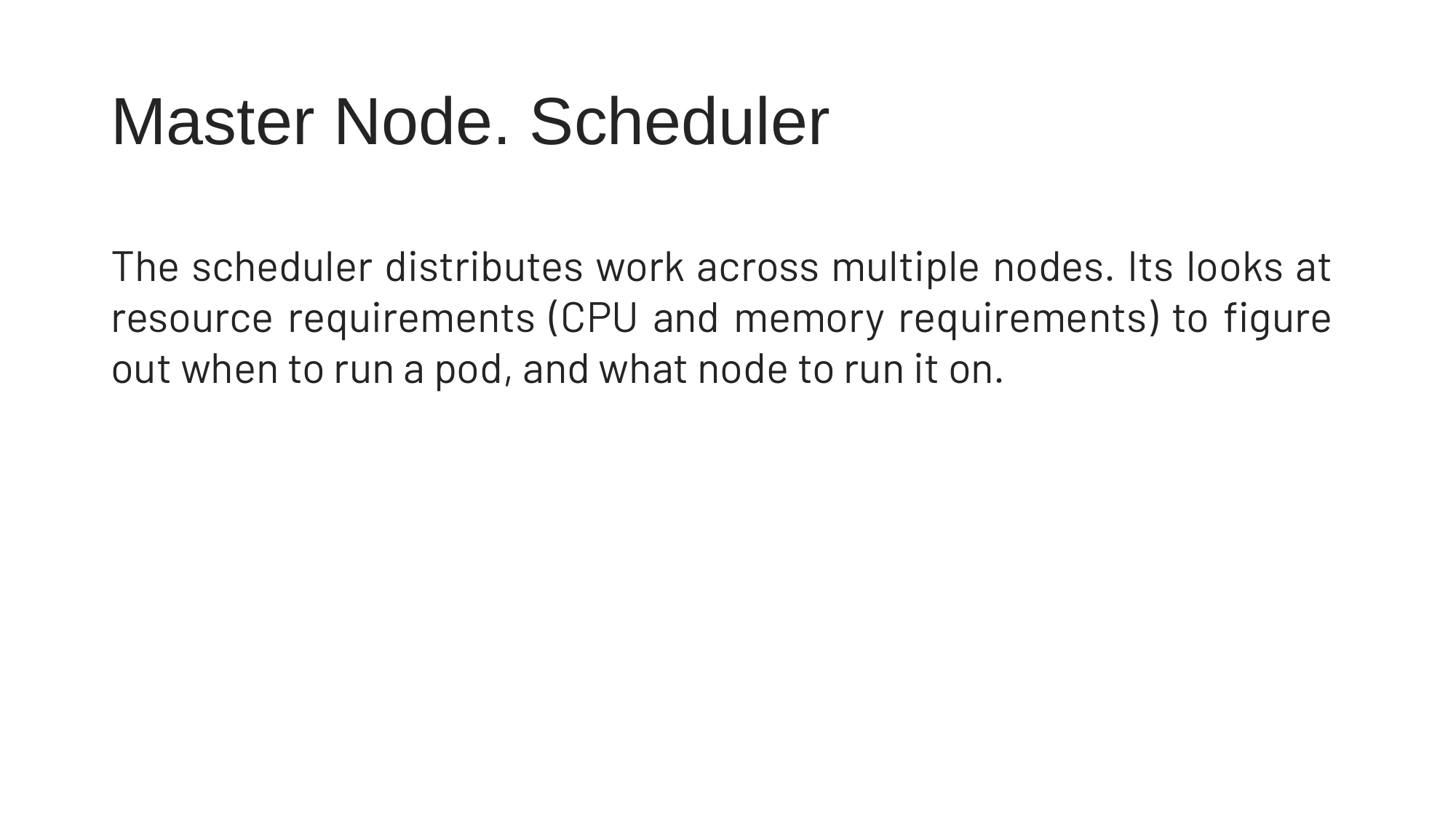

# Master Node. Scheduler
The scheduler distributes work across multiple nodes. Its looks at resource requirements (CPU and memory requirements) to figure out when to run a pod, and what node to run it on.